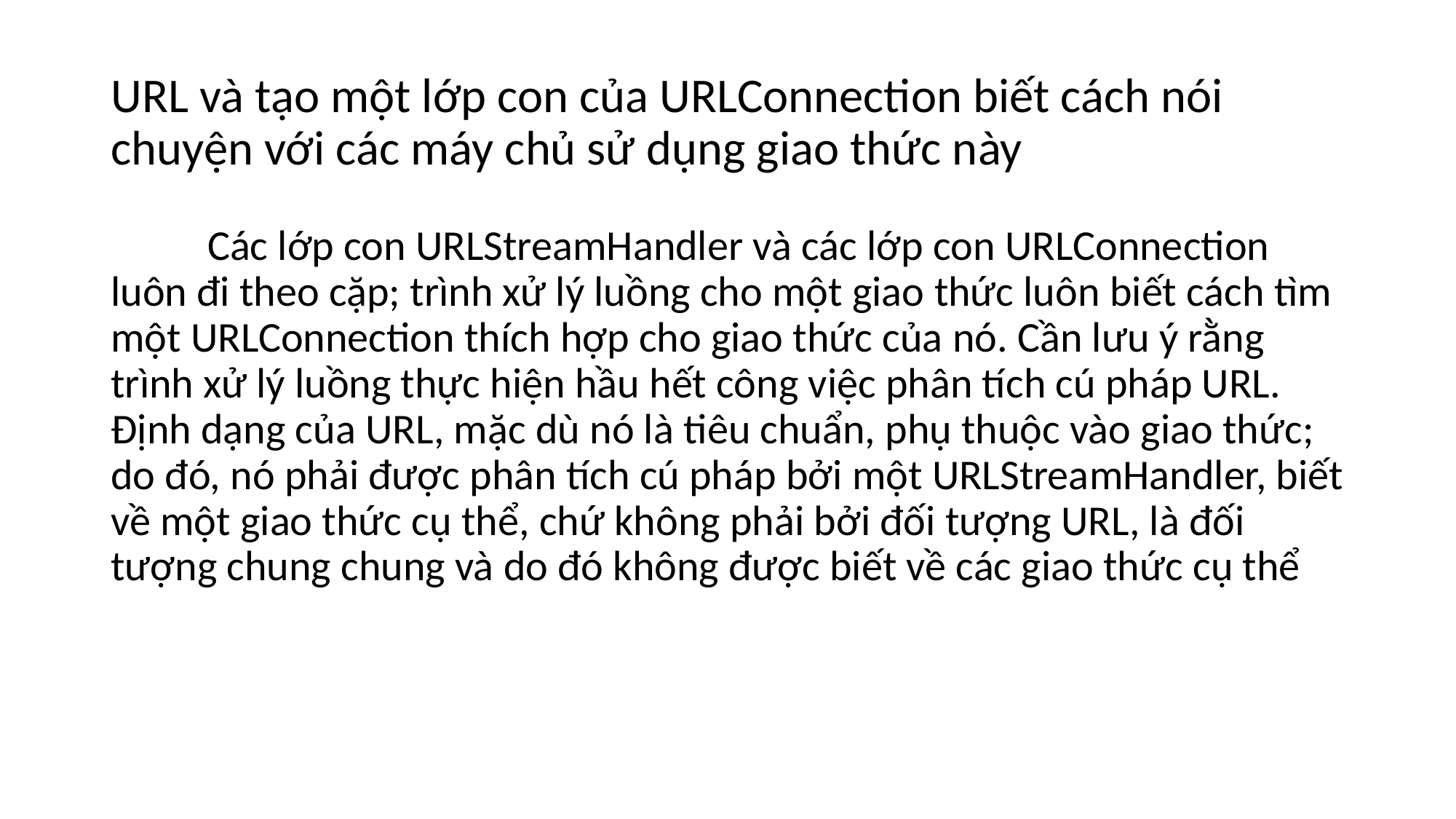

# URL và tạo một lớp con của URLConnection biết cách nói chuyện với các máy chủ sử dụng giao thức này
          Các lớp con URLStreamHandler và các lớp con URLConnection luôn đi theo cặp; trình xử lý luồng cho một giao thức luôn biết cách tìm một URLConnection thích hợp cho giao thức của nó. Cần lưu ý rằng trình xử lý luồng thực hiện hầu hết công việc phân tích cú pháp URL. Định dạng của URL, mặc dù nó là tiêu chuẩn, phụ thuộc vào giao thức; do đó, nó phải được phân tích cú pháp bởi một URLStreamHandler, biết về một giao thức cụ thể, chứ không phải bởi đối tượng URL, là đối tượng chung chung và do đó không được biết về các giao thức cụ thể